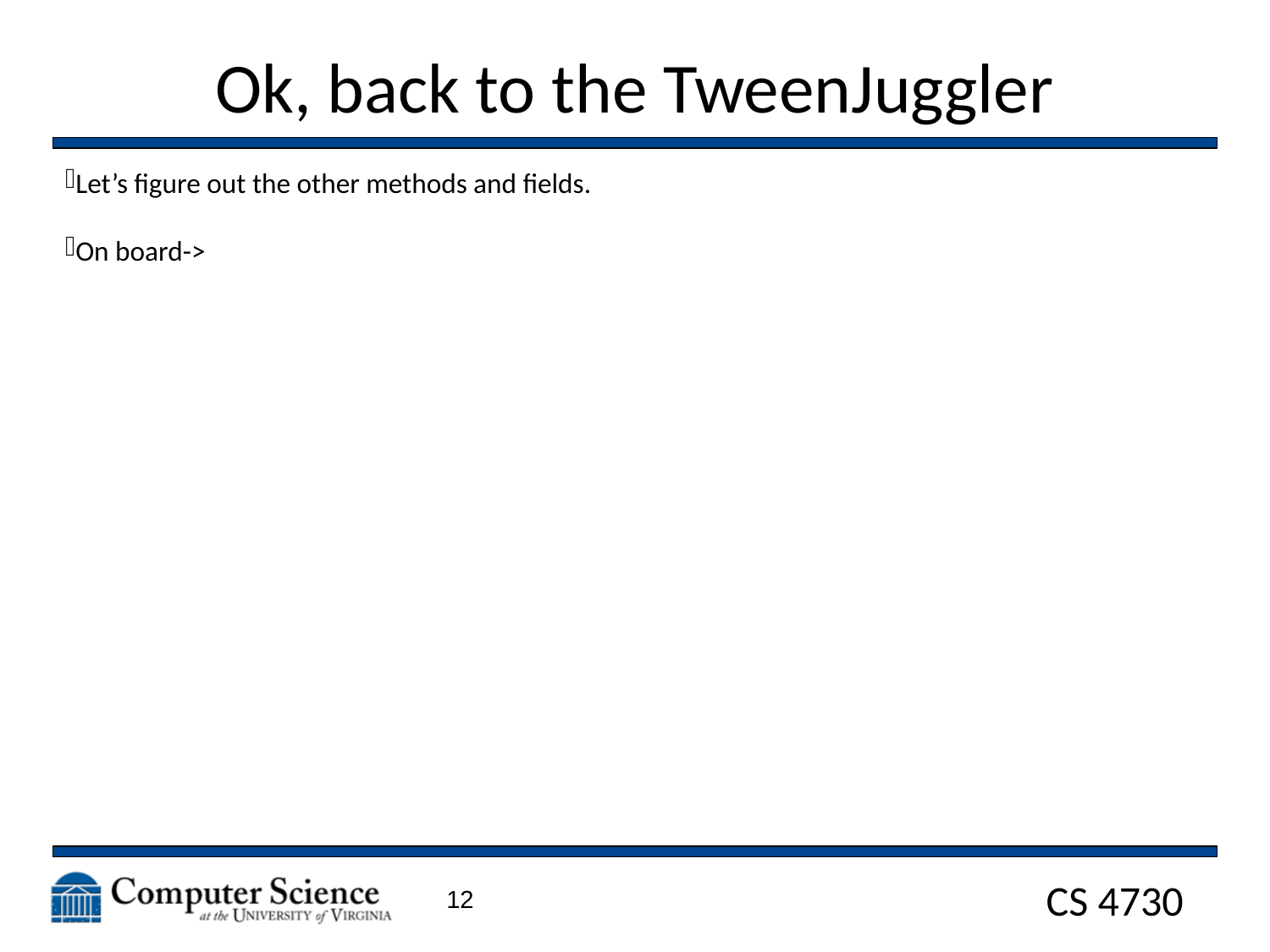

Ok, back to the TweenJuggler
Let’s figure out the other methods and fields.

On board->
12